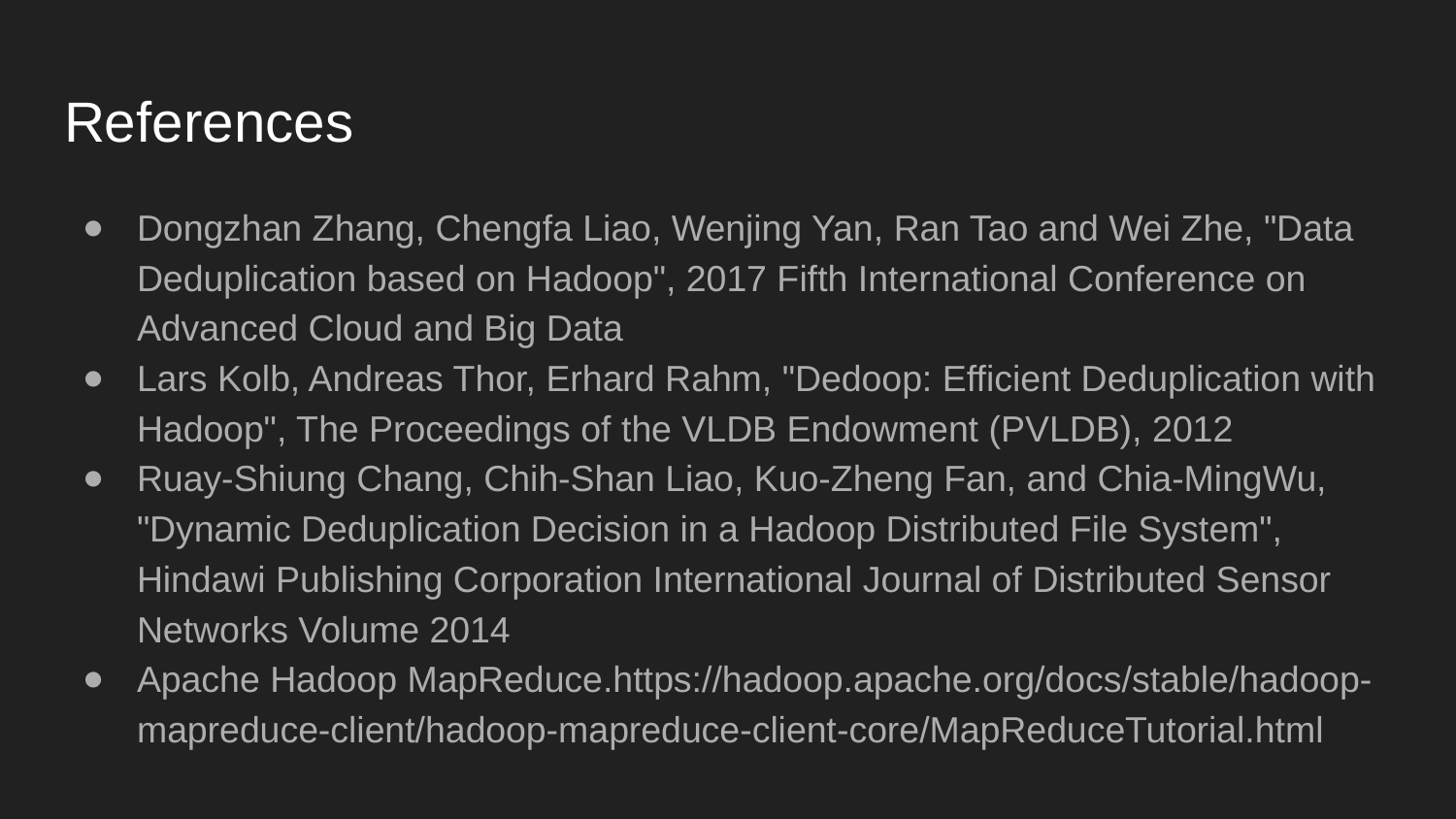

# References
Dongzhan Zhang, Chengfa Liao, Wenjing Yan, Ran Tao and Wei Zhe, "Data Deduplication based on Hadoop", 2017 Fifth International Conference on Advanced Cloud and Big Data
Lars Kolb, Andreas Thor, Erhard Rahm, "Dedoop: Efficient Deduplication with Hadoop", The Proceedings of the VLDB Endowment (PVLDB), 2012
Ruay-Shiung Chang, Chih-Shan Liao, Kuo-Zheng Fan, and Chia-MingWu, "Dynamic Deduplication Decision in a Hadoop Distributed File System", Hindawi Publishing Corporation International Journal of Distributed Sensor Networks Volume 2014
Apache Hadoop MapReduce.https://hadoop.apache.org/docs/stable/hadoop-mapreduce-client/hadoop-mapreduce-client-core/MapReduceTutorial.html